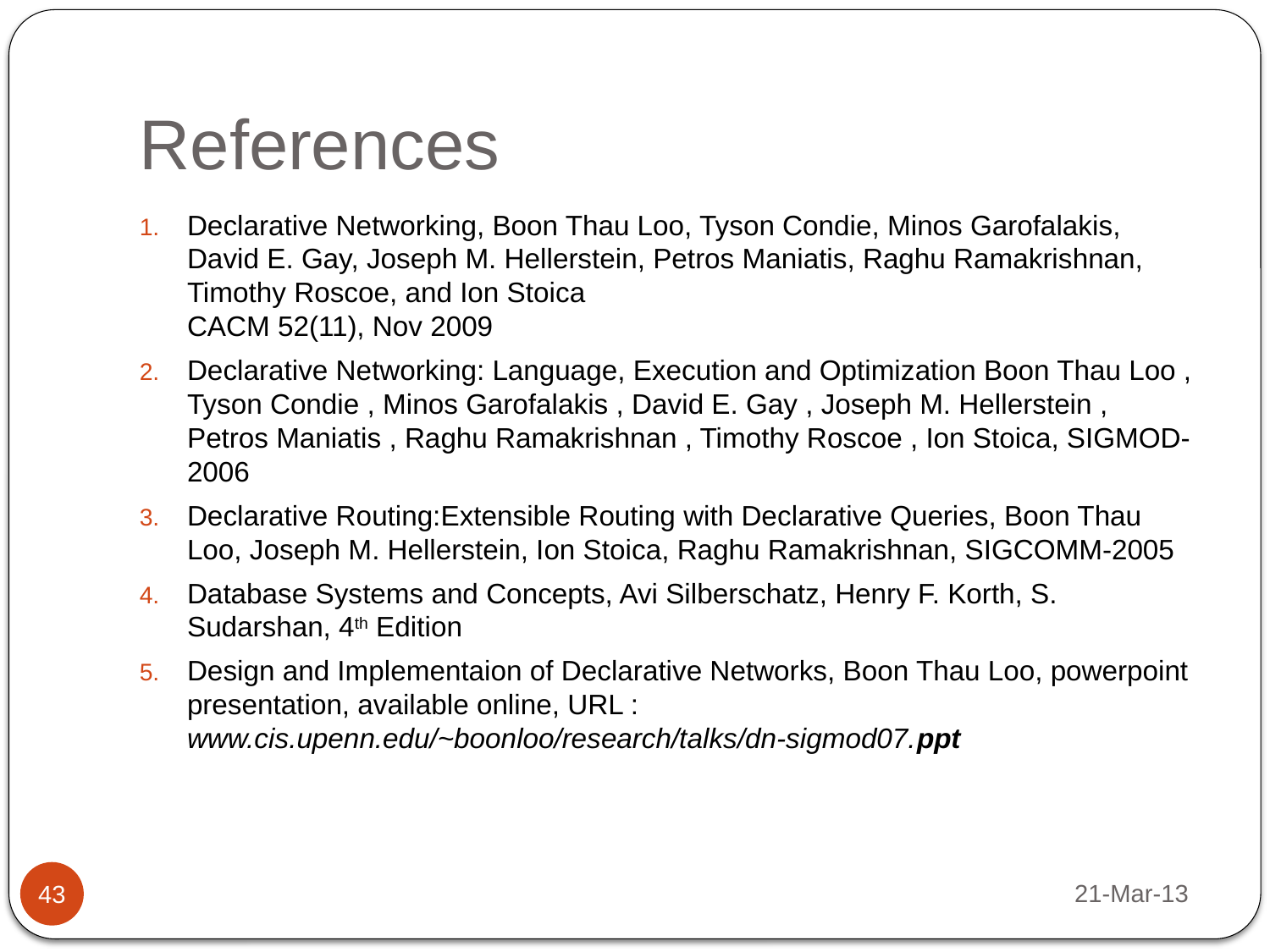

# References
Declarative Networking, Boon Thau Loo, Tyson Condie, Minos Garofalakis, David E. Gay, Joseph M. Hellerstein, Petros Maniatis, Raghu Ramakrishnan, Timothy Roscoe, and Ion Stoica
CACM 52(11), Nov 2009
Declarative Networking: Language, Execution and Optimization Boon Thau Loo , Tyson Condie , Minos Garofalakis , David E. Gay , Joseph M. Hellerstein , Petros Maniatis , Raghu Ramakrishnan , Timothy Roscoe , Ion Stoica, SIGMOD-2006
Declarative Routing:Extensible Routing with Declarative Queries, Boon Thau Loo, Joseph M. Hellerstein, Ion Stoica, Raghu Ramakrishnan, SIGCOMM-2005
Database Systems and Concepts, Avi Silberschatz, Henry F. Korth, S. Sudarshan, 4th Edition
Design and Implementaion of Declarative Networks, Boon Thau Loo, powerpoint presentation, available online, URL : www.cis.upenn.edu/~boonloo/research/talks/dn-sigmod07.ppt

21-Mar-13
43